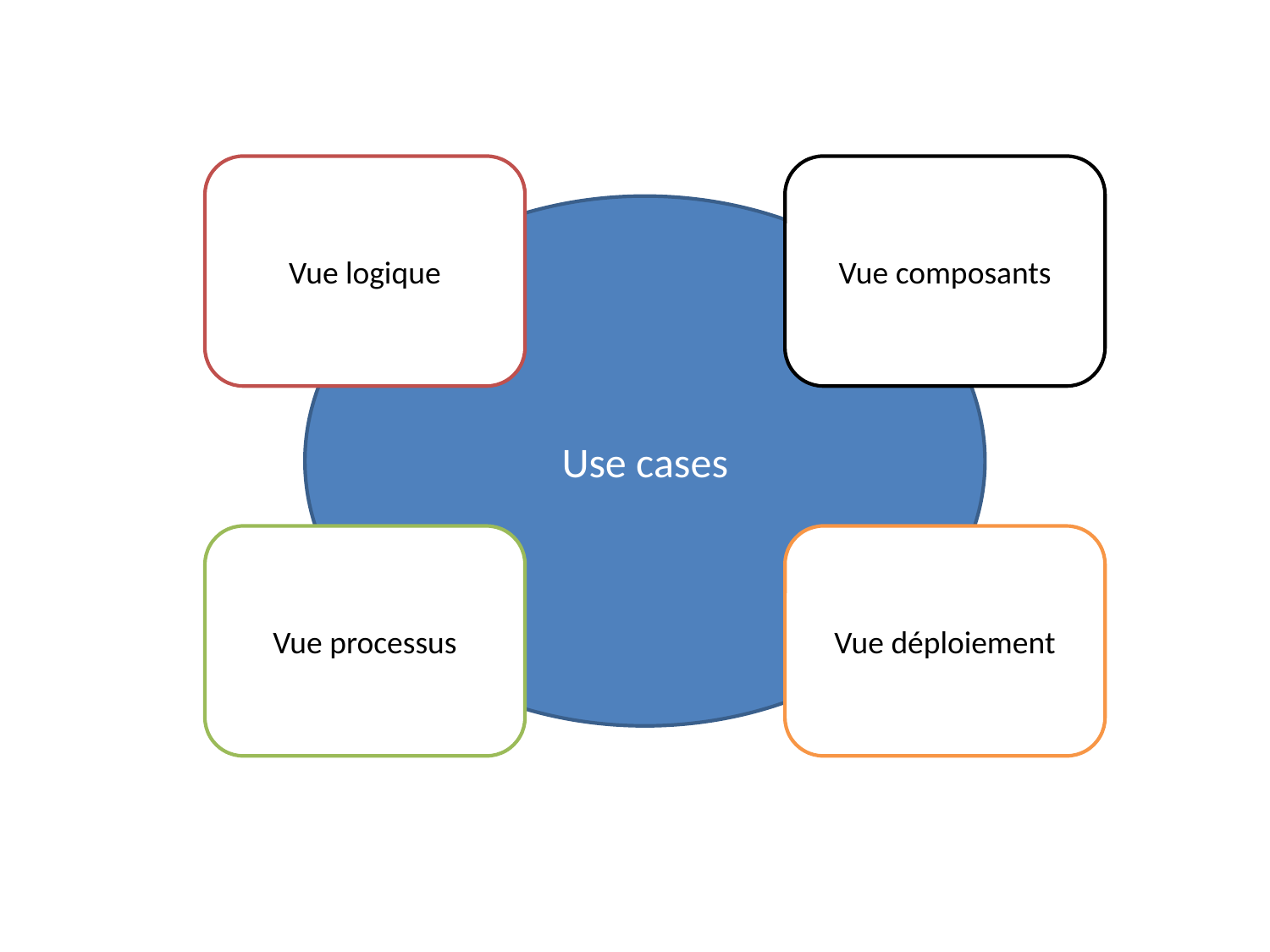

Vue logique
Vue composants
Use cases
Vue processus
Vue déploiement